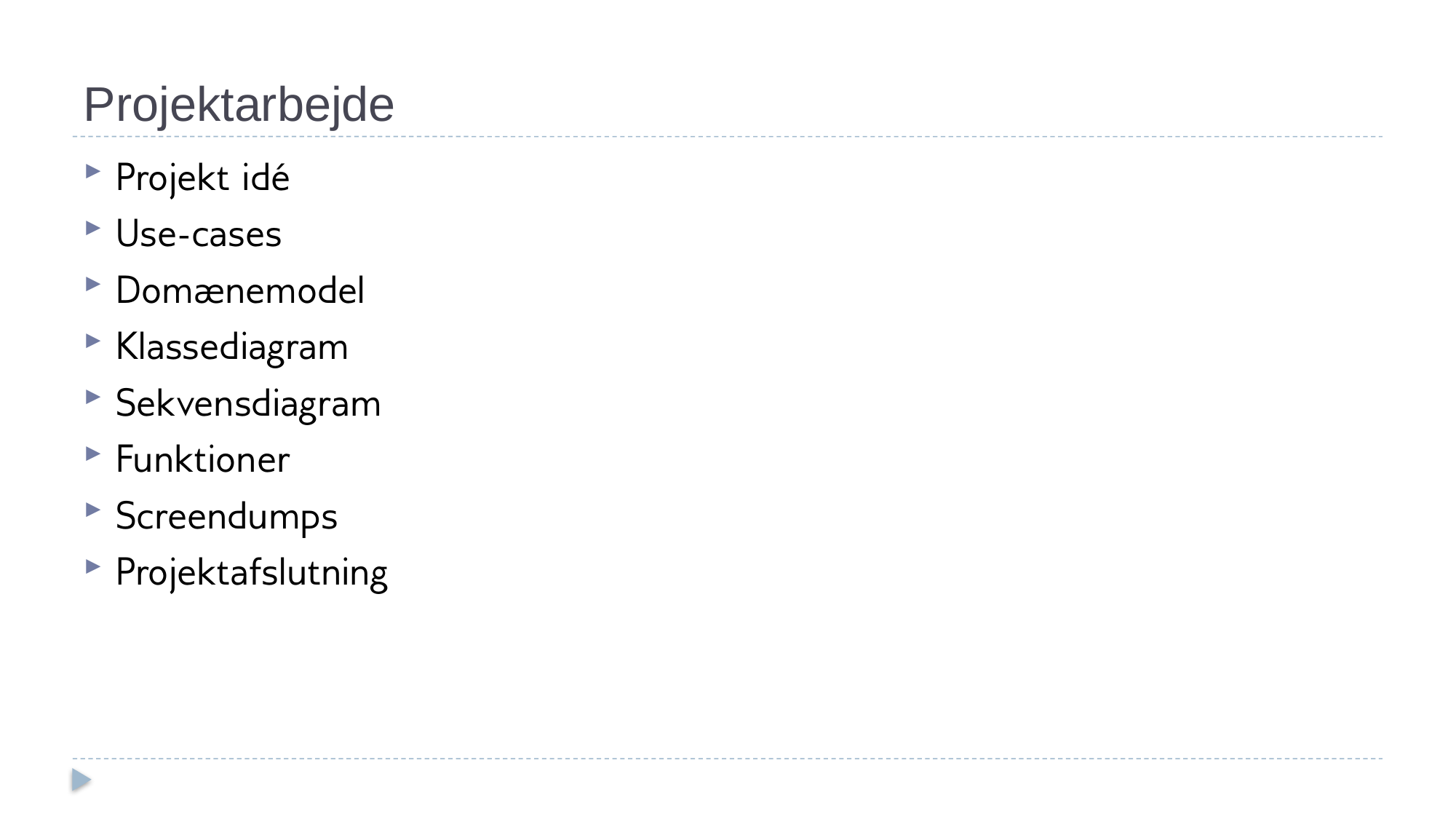

# Projektarbejde
Projekt idé
Use-cases
Domænemodel
Klassediagram
Sekvensdiagram
Funktioner
Screendumps
Projektafslutning